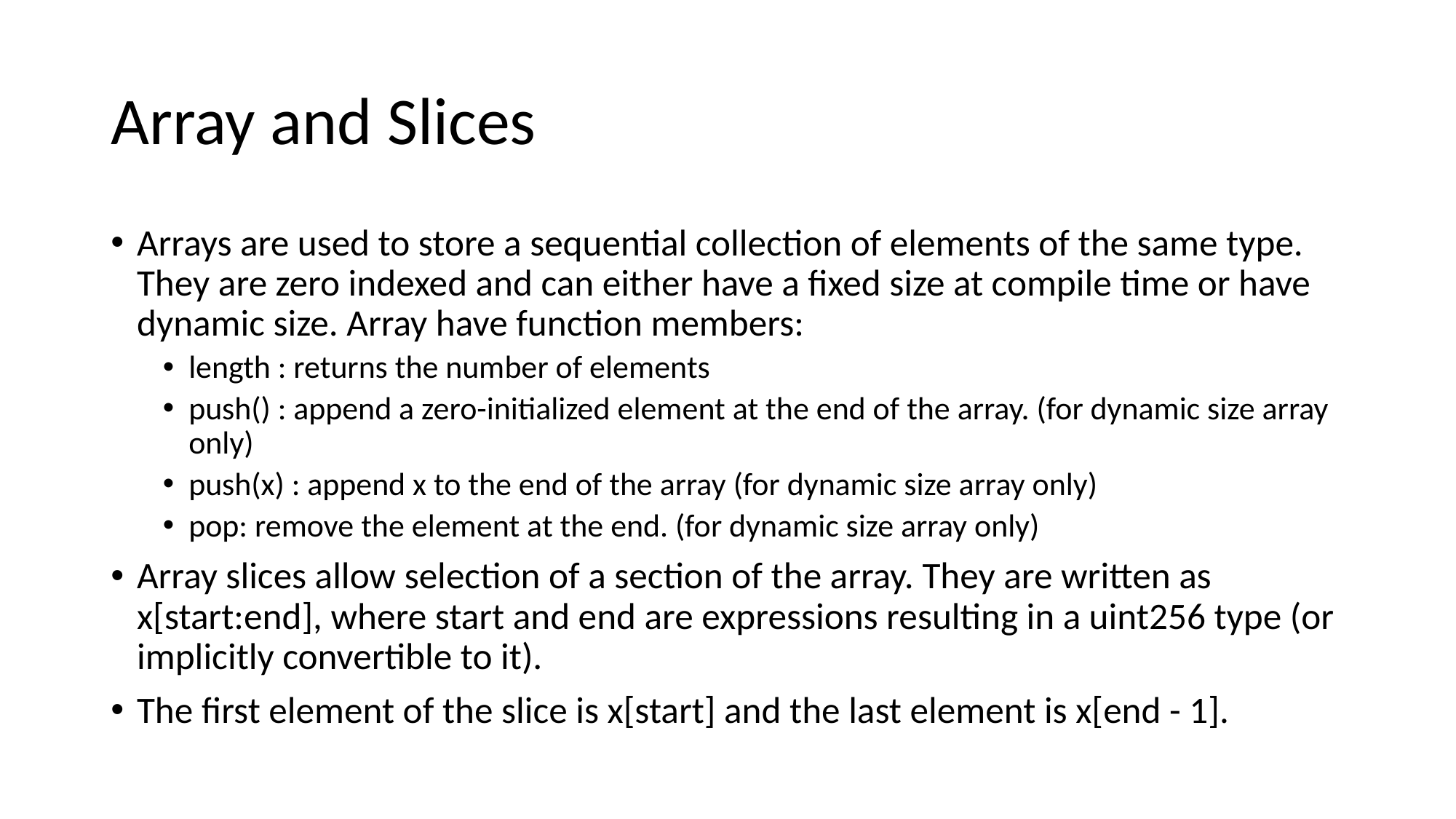

# Array and Slices
Arrays are used to store a sequential collection of elements of the same type. They are zero indexed and can either have a fixed size at compile time or have dynamic size. Array have function members:
length : returns the number of elements
push() : append a zero-initialized element at the end of the array. (for dynamic size array only)
push(x) : append x to the end of the array (for dynamic size array only)
pop: remove the element at the end. (for dynamic size array only)
Array slices allow selection of a section of the array. They are written as x[start:end], where start and end are expressions resulting in a uint256 type (or implicitly convertible to it).
The first element of the slice is x[start] and the last element is x[end - 1].